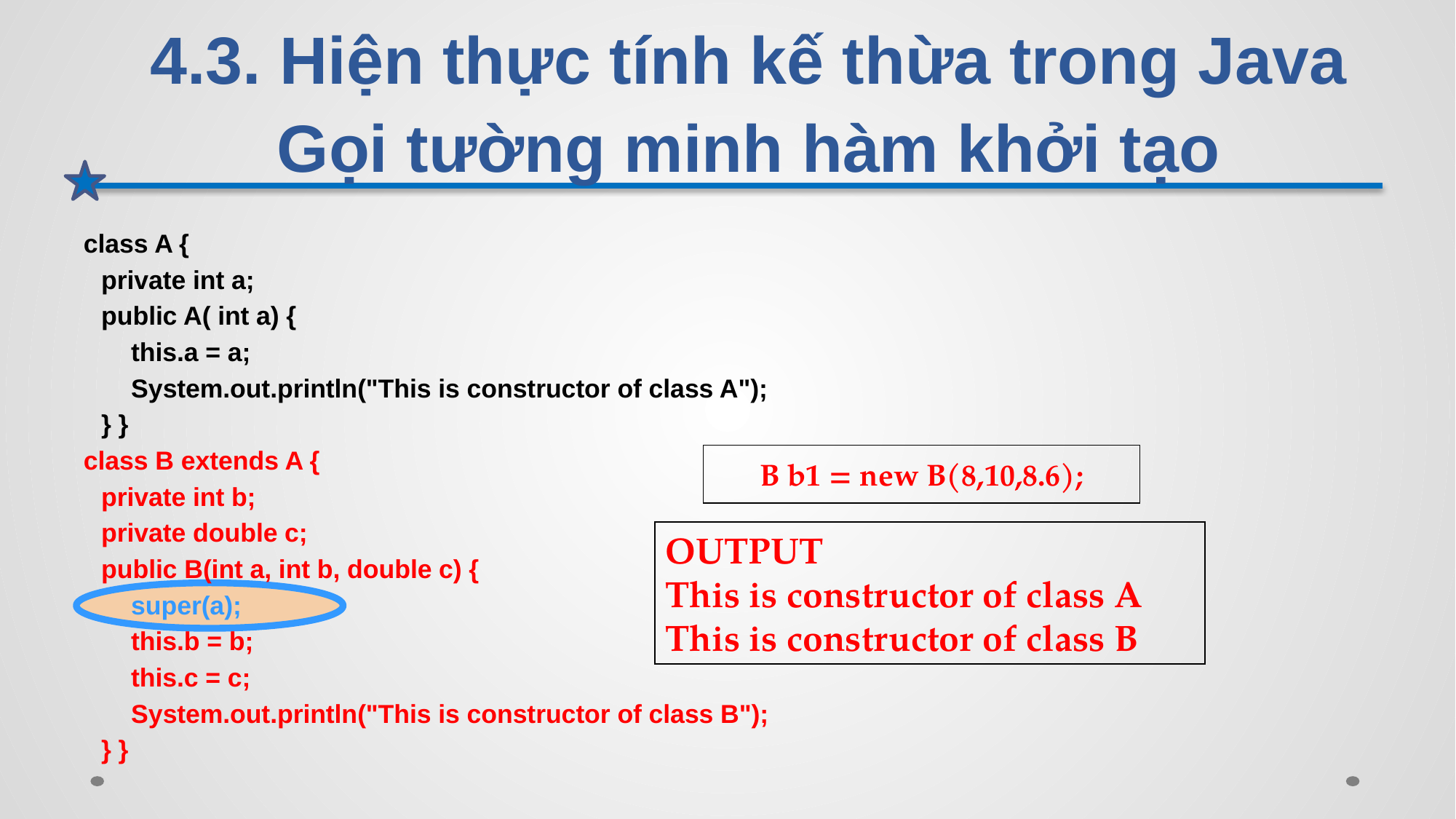

# 4.3. Hiện thực tính kế thừa trong Java Gọi tường minh hàm khởi tạo
class A {
private int a;
public A( int a) {
this.a = a;
System.out.println("This is constructor of class A");
} }
class B extends A {
private int b;
private double c;
public B(int a, int b, double c) {
super(a);
this.b = b;
this.c = c;
System.out.println("This is constructor of class B");
} }
B b1 = new B(8,10,8.6);
OUTPUT
This is constructor of class A
This is constructor of class B